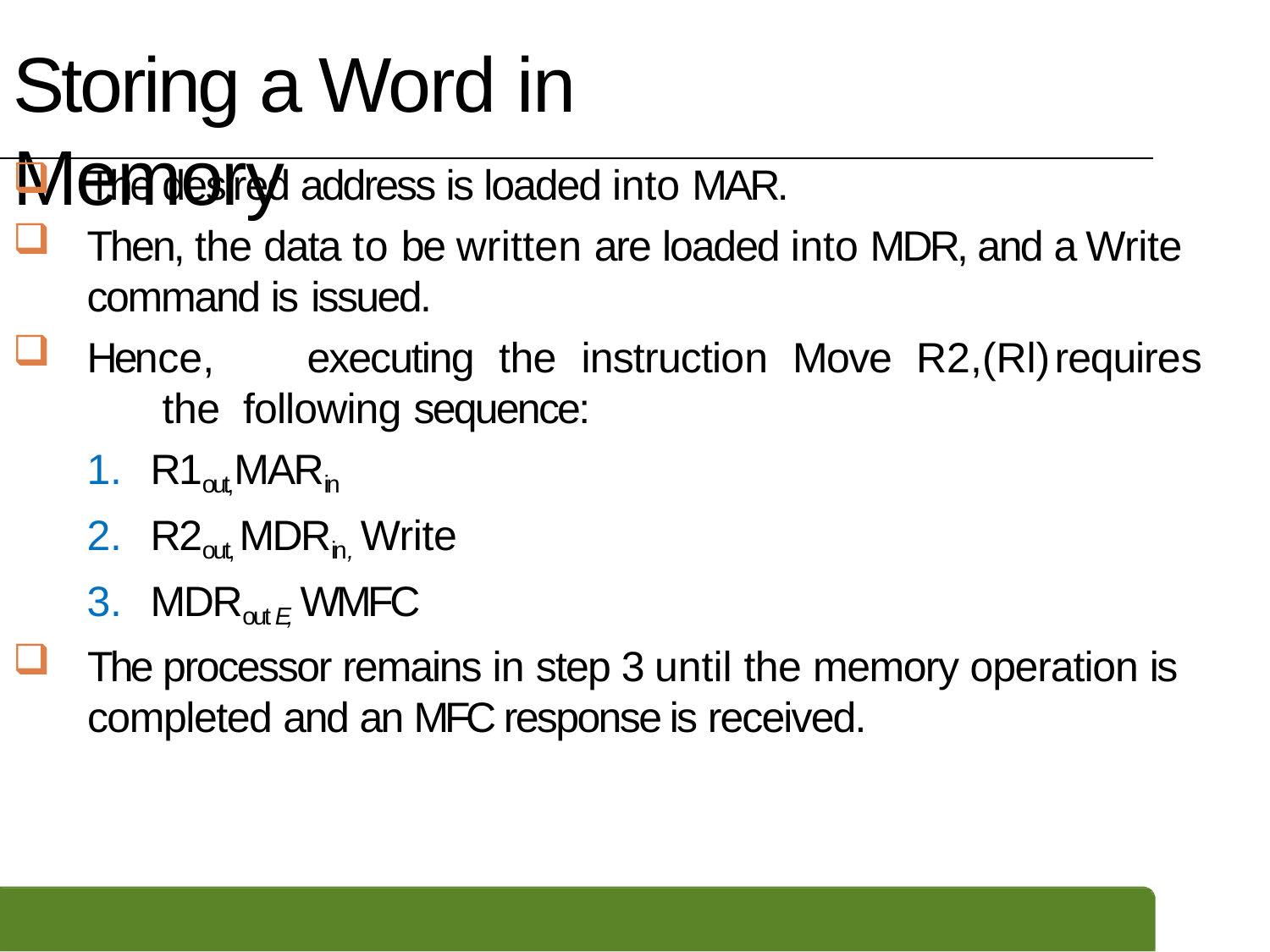

# Storing a Word in Memory
The desired address is loaded into MAR.
Then, the data to be written are loaded into MDR, and a Write  command is issued.
Hence,	executing	the	instruction	Move	R2,(Rl)	requires	the  following sequence:
R1out,MARin
R2out, MDRin, Write
MDRout E, WMFC
The processor remains in step 3 until the memory operation is  completed and an MFC response is received.